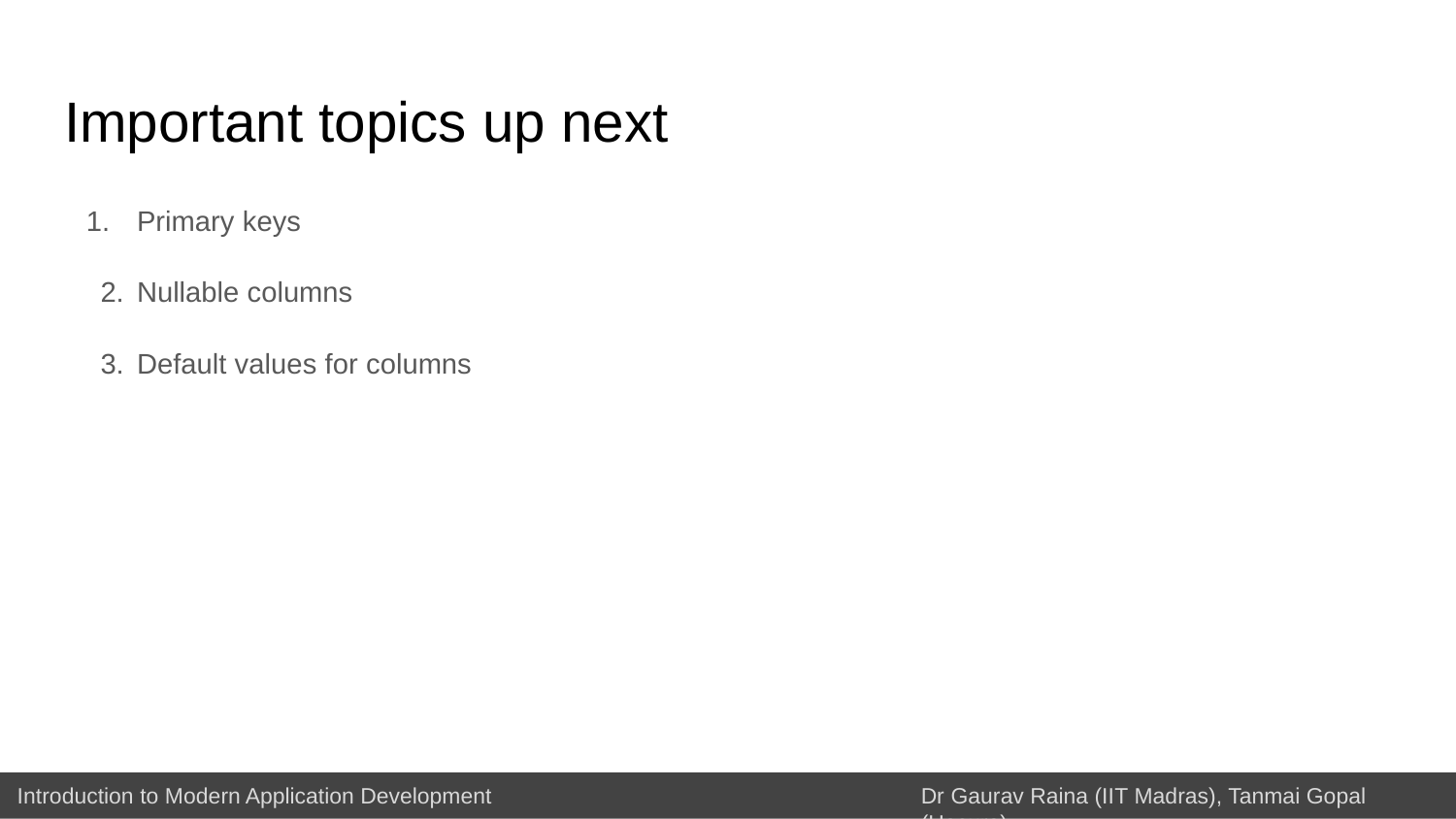

# Important topics up next
Primary keys
Nullable columns
Default values for columns